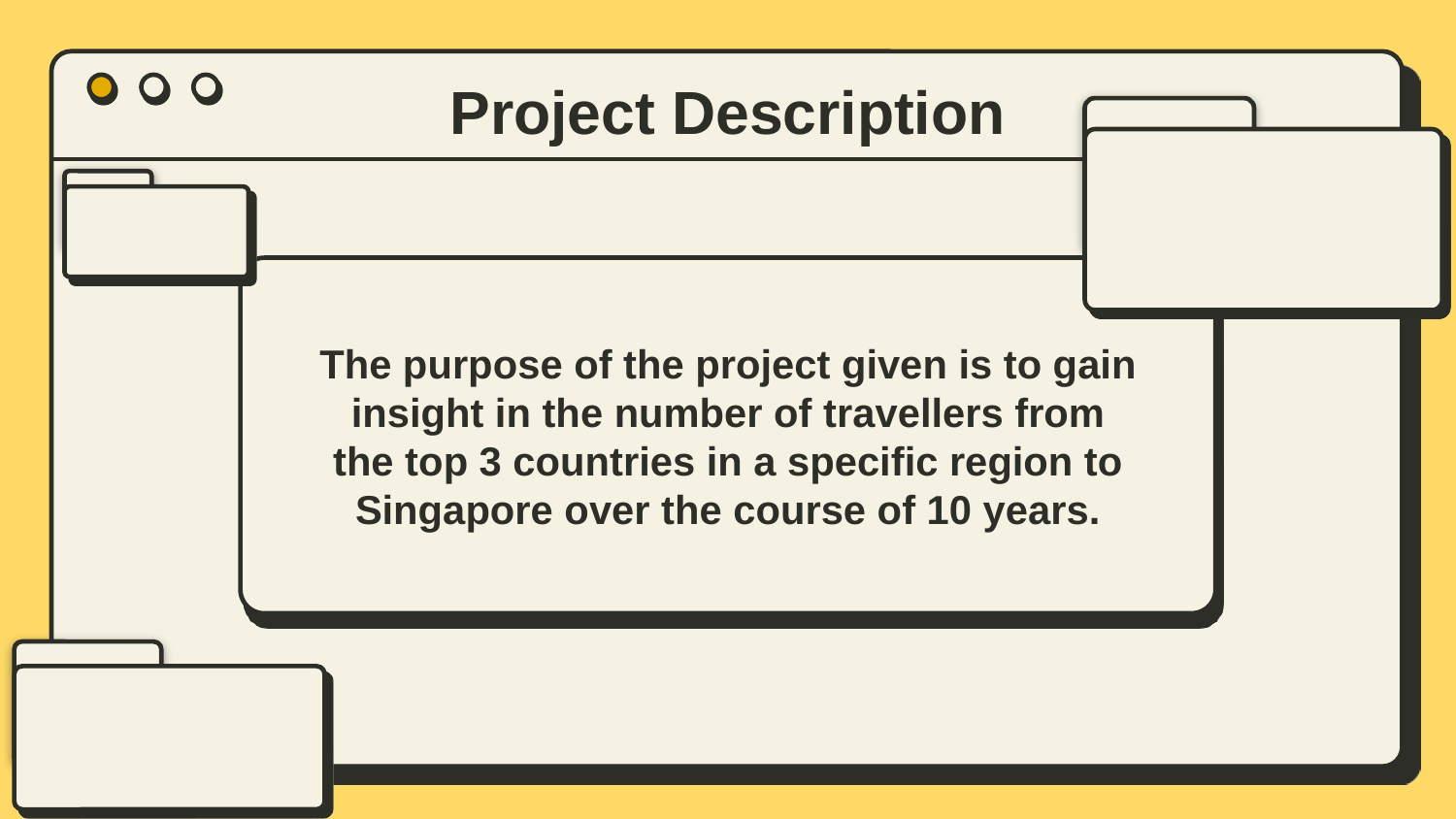

Project Description

# The purpose of the project given is to gain insight in the number of travellers from the top 3 countries in a specific region to Singapore over the course of 10 years.